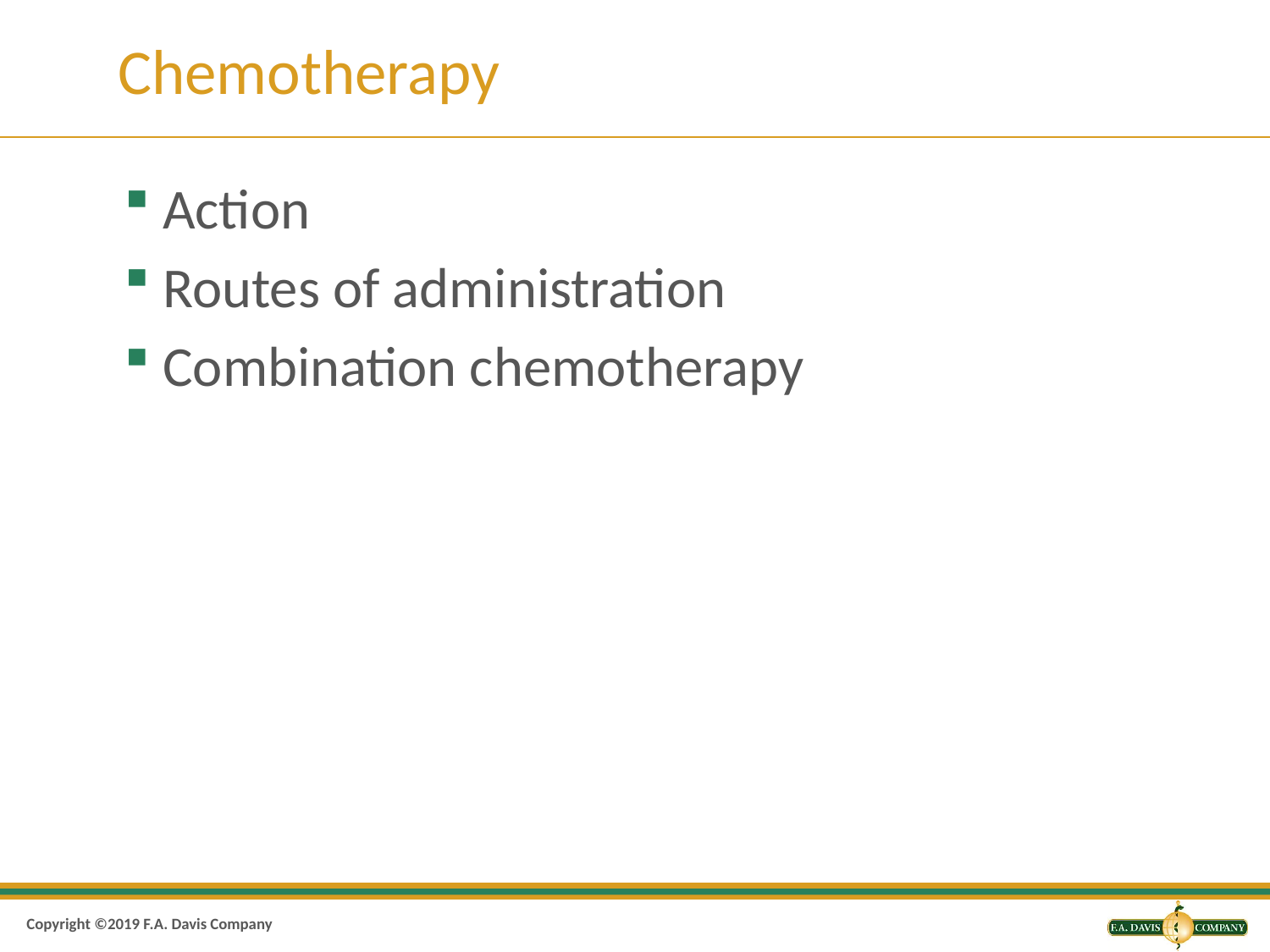

# Chemotherapy
Action
Routes of administration
Combination chemotherapy